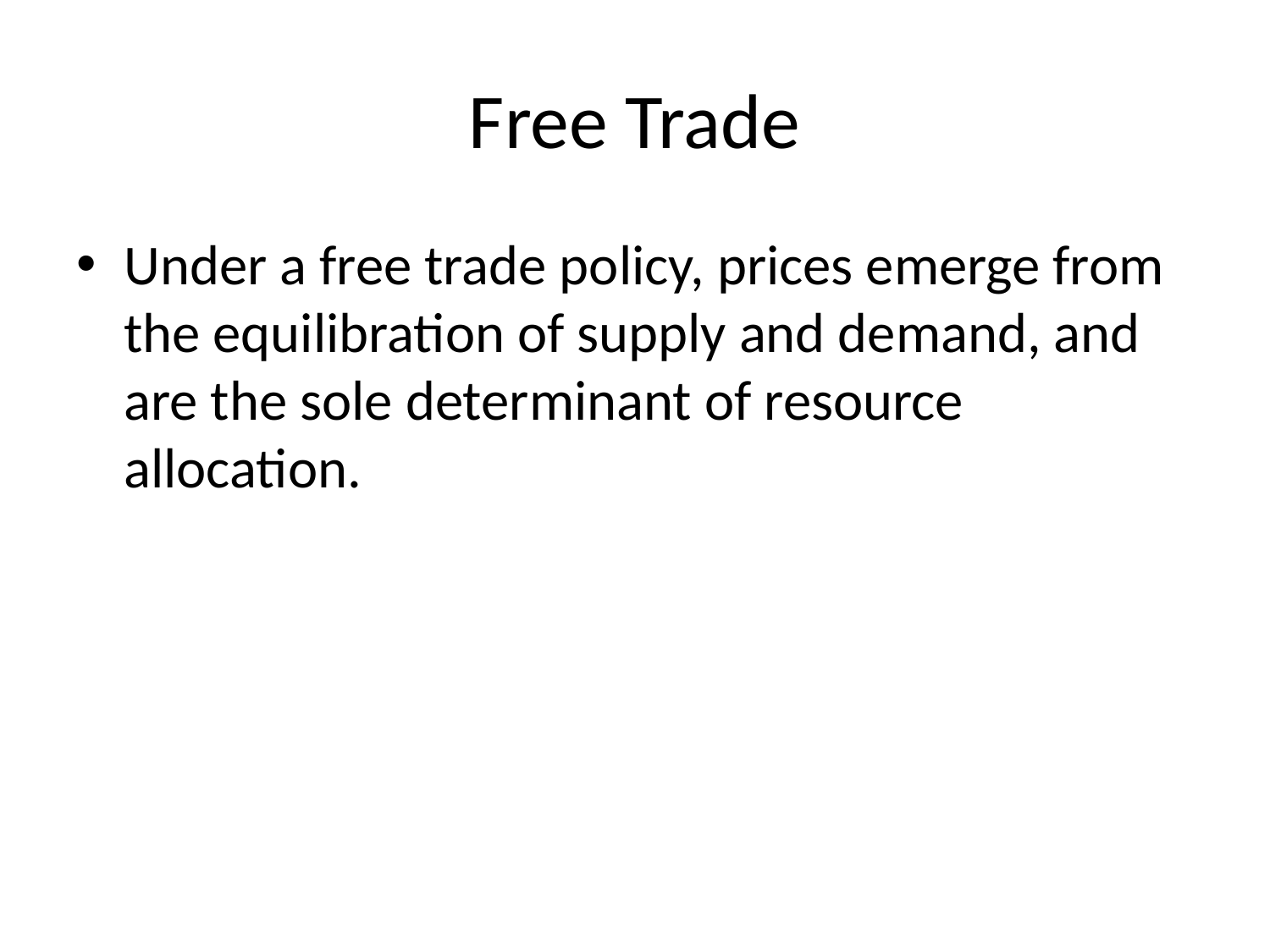

# Free Trade
Under a free trade policy, prices emerge from the equilibration of supply and demand, and are the sole determinant of resource allocation.